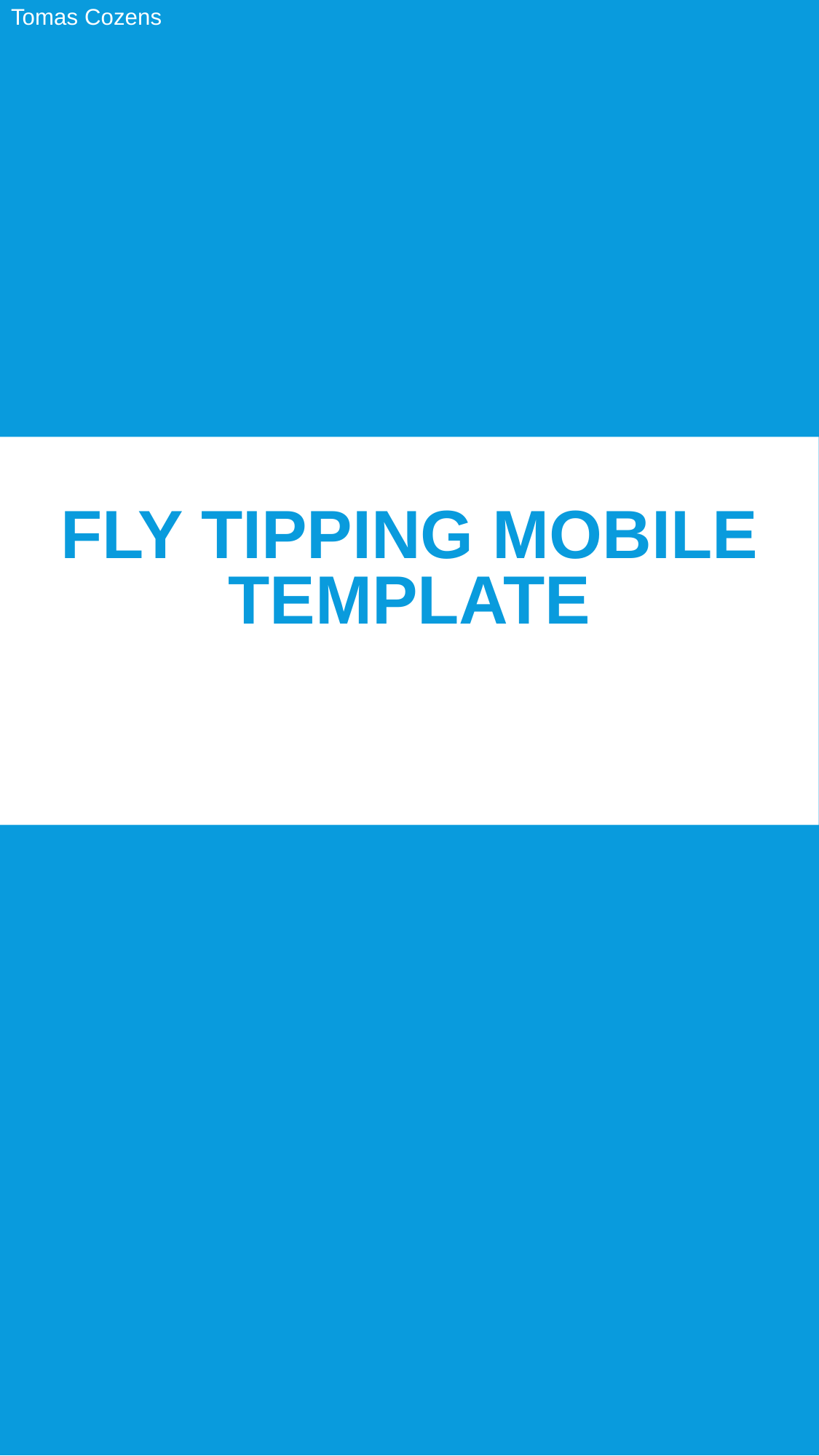

Tomas Cozens
# Fly Tipping Mobile Template